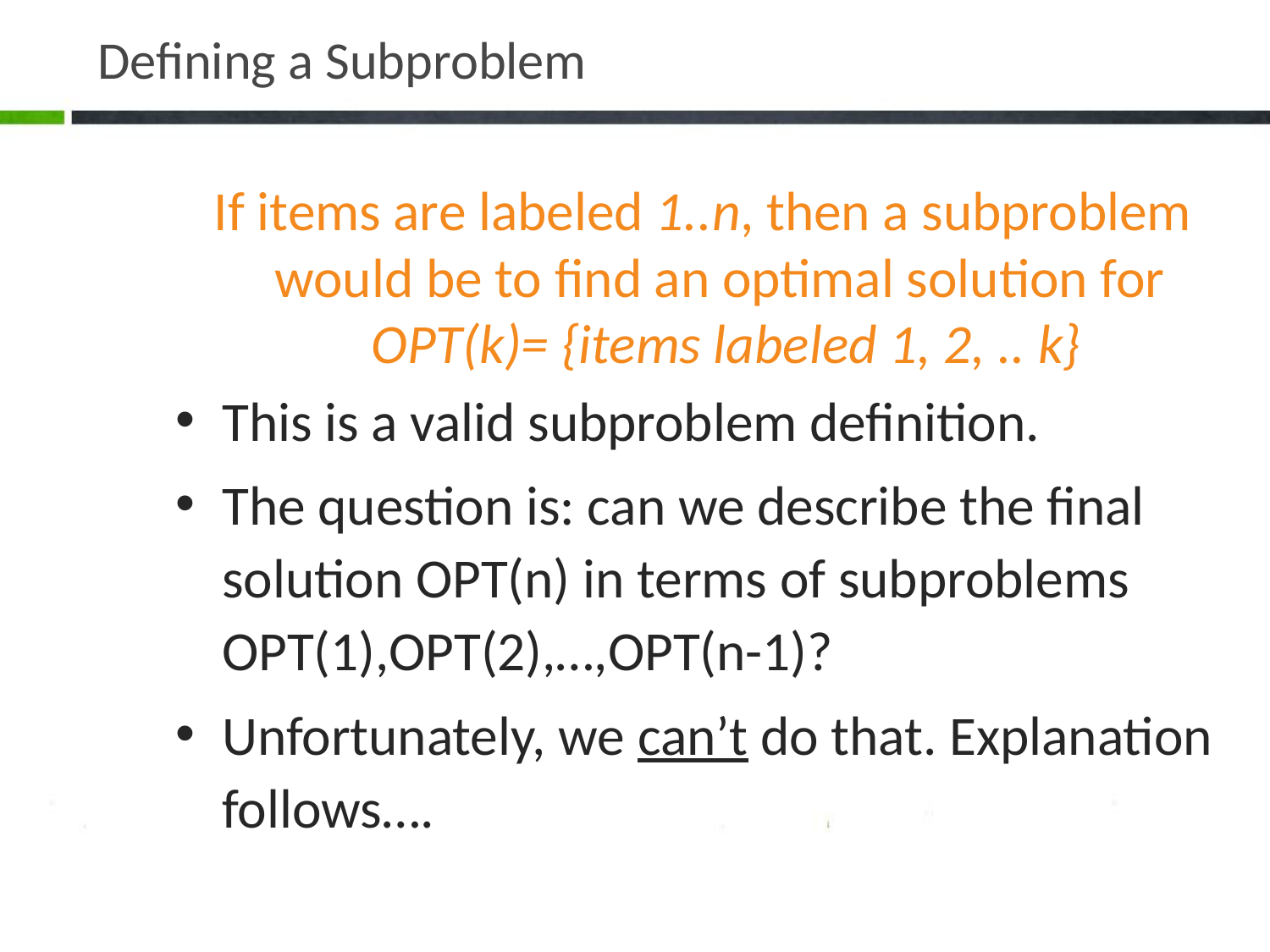

# Defining a Subproblem
If items are labeled 1..n, then a subproblem would be to find an optimal solution for  OPT(k)= {items labeled 1, 2, .. k}
This is a valid subproblem definition.
The question is: can we describe the final solution OPT(n) in terms of subproblems OPT(1),OPT(2),…,OPT(n-1)?
Unfortunately, we can’t do that. Explanation follows….